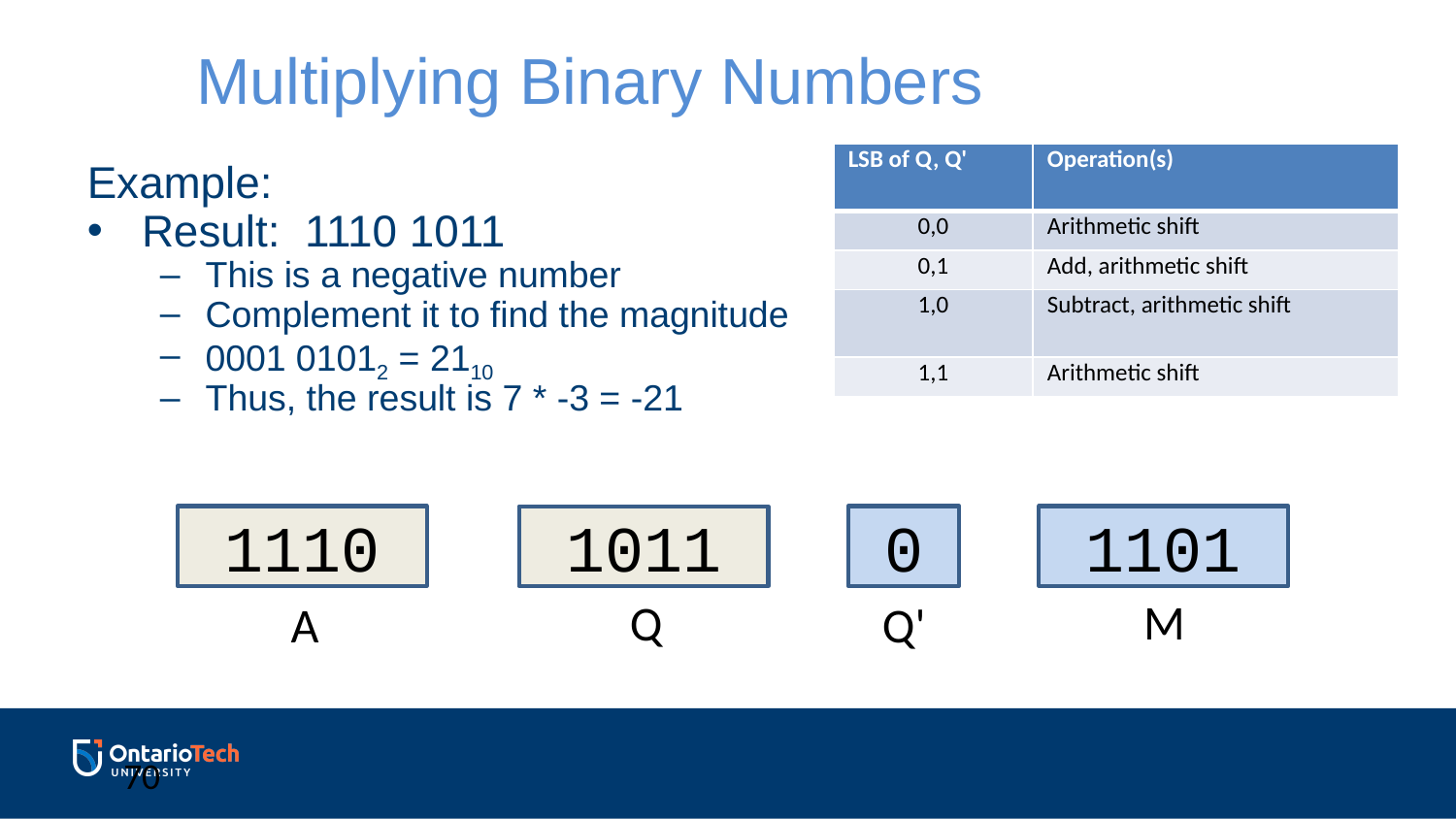

Multiplying Binary Numbers
| LSB of Q, Q' | Operation(s) |
| --- | --- |
| 0,0 | Arithmetic shift |
| 0,1 | Add, arithmetic shift |
| 1,0 | Subtract, arithmetic shift |
| 1,1 | Arithmetic shift |
Example:
Result:  1110 1011
This is a negative number
Complement it to find the magnitude
0001 01012 = 2110
Thus, the result is 7 * -3 = -21
1110
0
1101
1011
M
Q
A
Q'
70